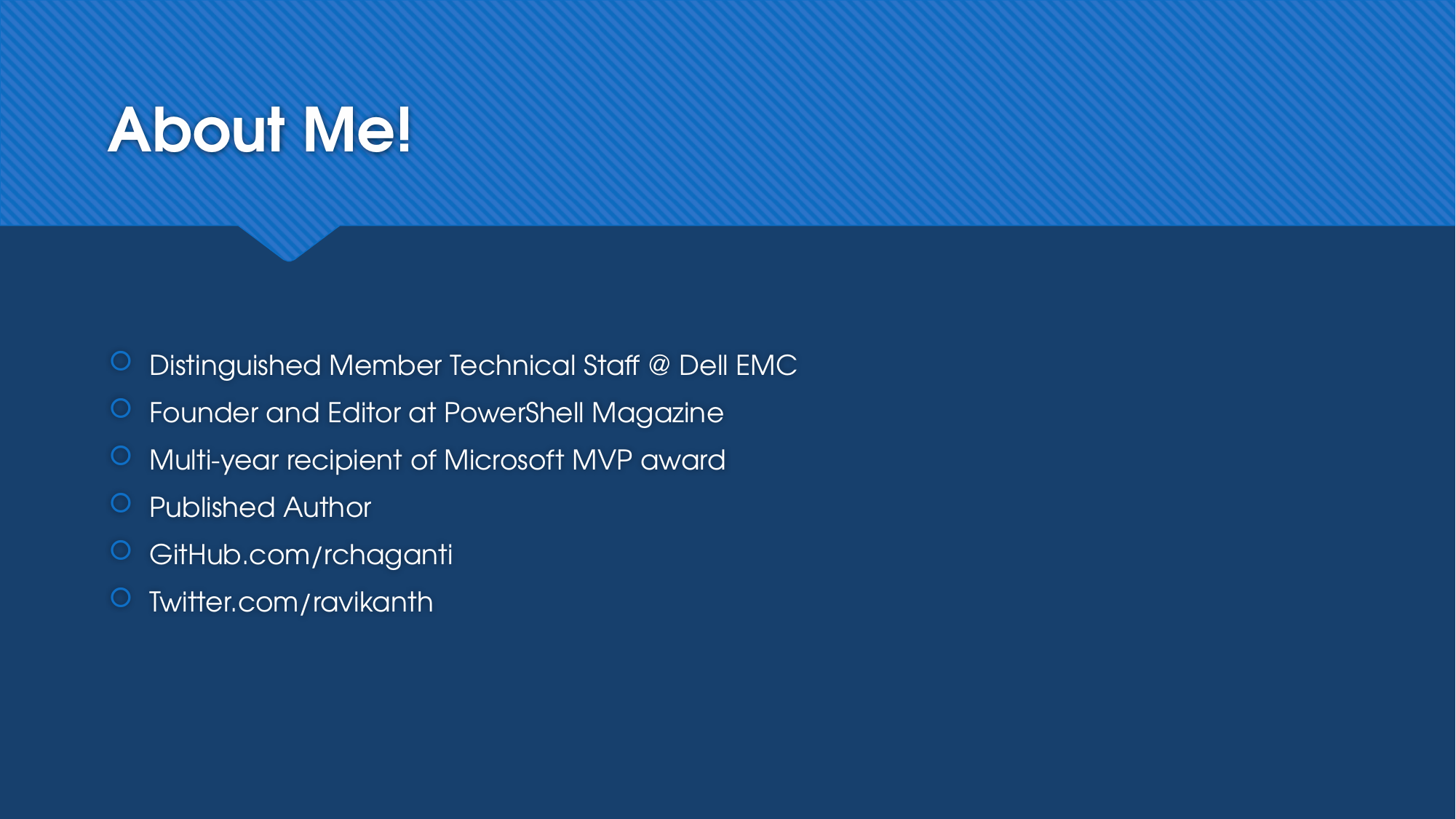

# About Me!
Distinguished Member Technical Staff @ Dell EMC
Founder and Editor at PowerShell Magazine
Multi-year recipient of Microsoft MVP award
Published Author
GitHub.com/rchaganti
Twitter.com/ravikanth